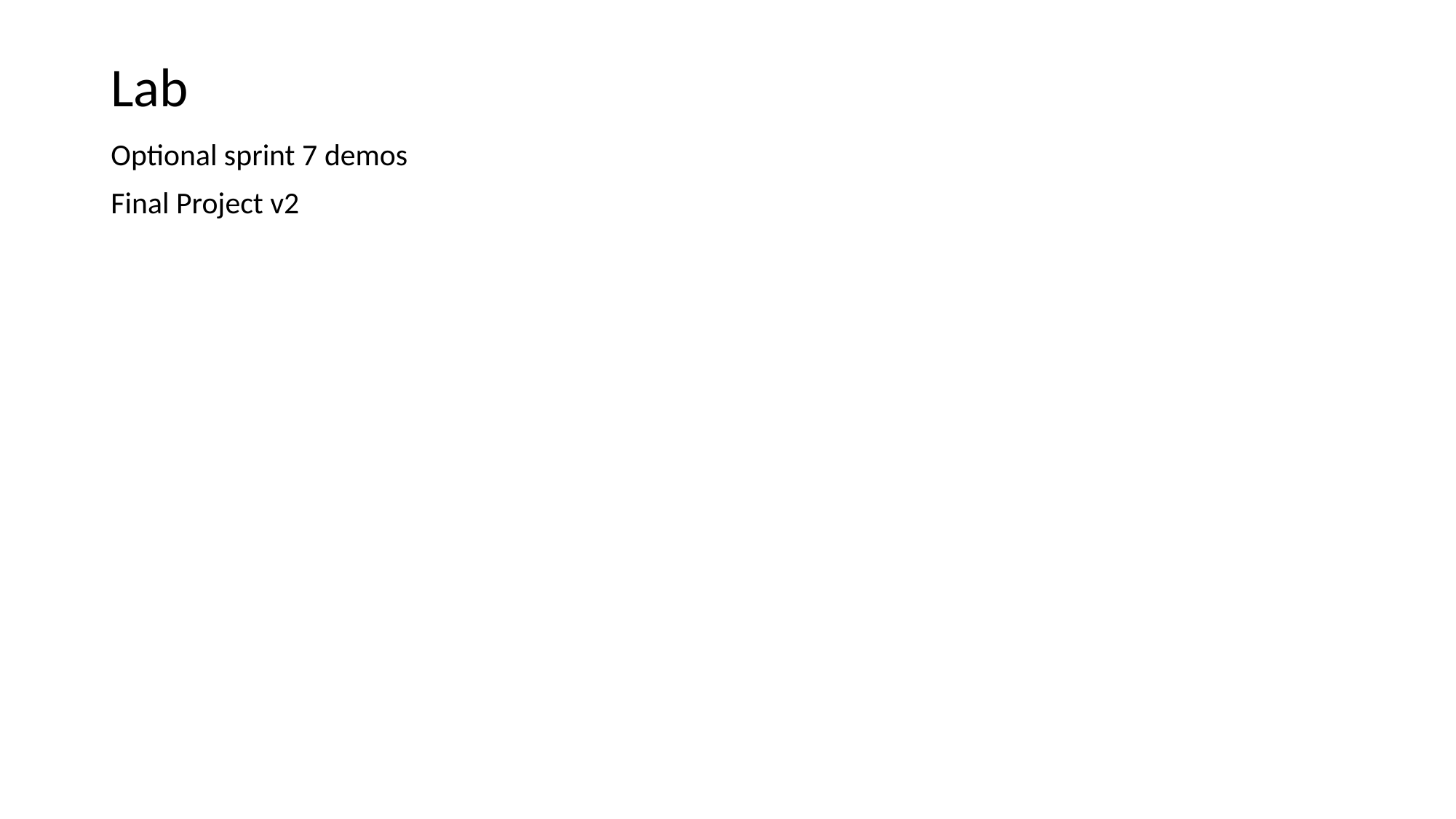

# Lab
Optional sprint 7 demos
Final Project v2